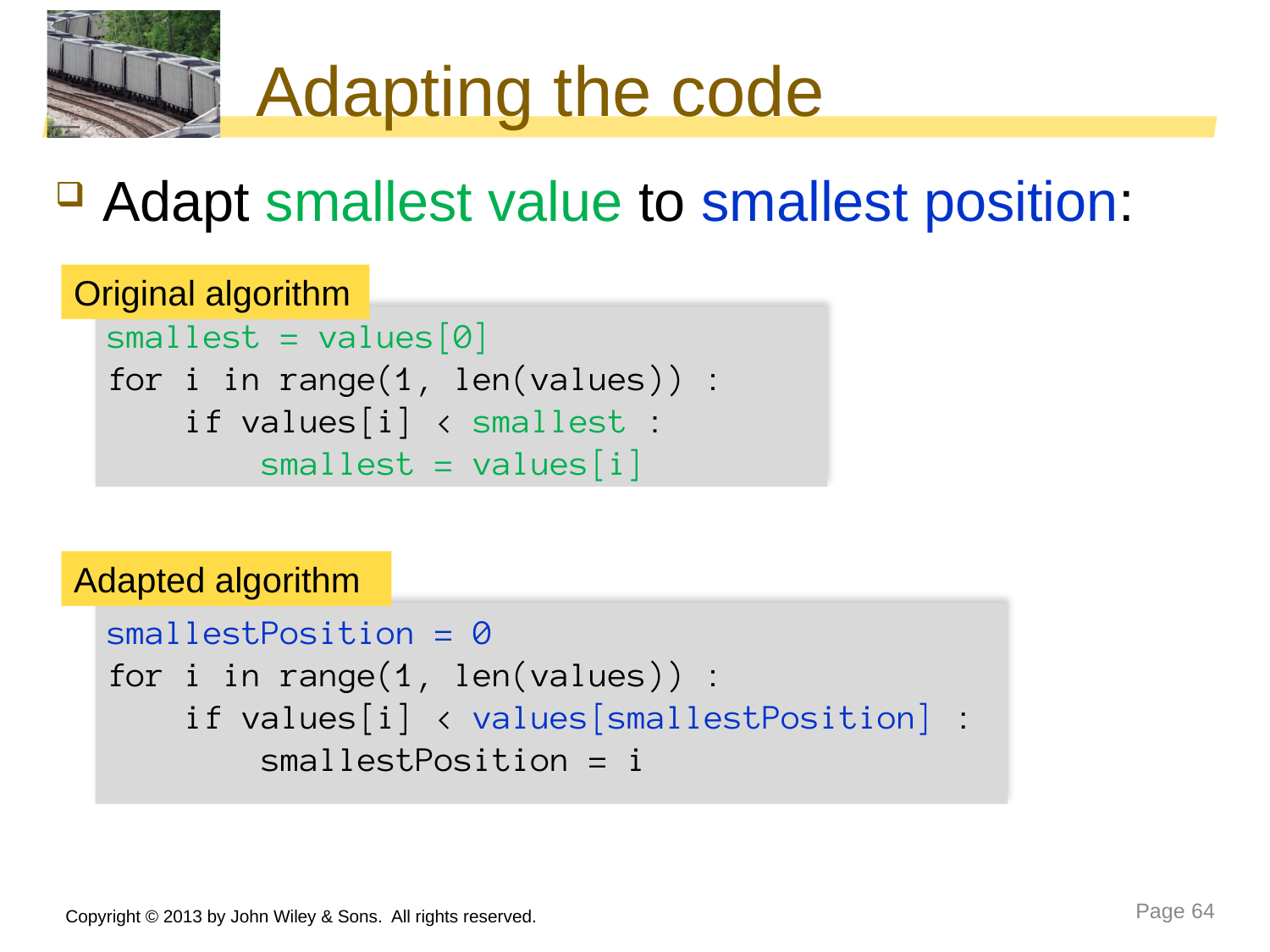

# Adapting the code
Adapt smallest value to smallest position:
Original algorithm
smallest = values[0]
for i in range(1, len(values)) :
    if values[i] < smallest :
        smallest = values[i]
Adapted algorithm
smallestPosition = 0
for i in range(1, len(values)) :
    if values[i] < values[smallestPosition] :
        smallestPosition = i

Copyright © 2013 by John Wiley & Sons.  All rights reserved.
Page 64